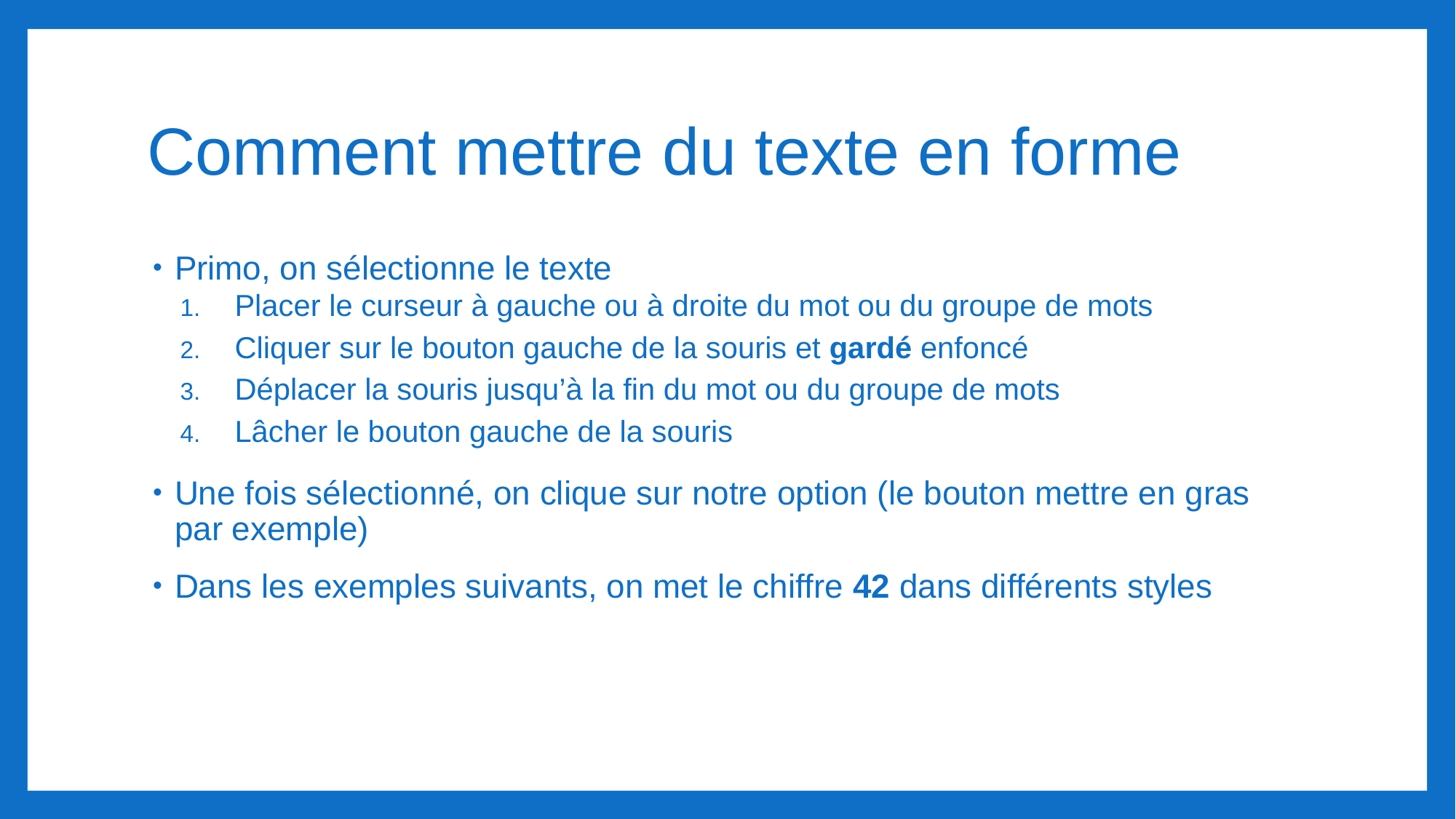

# Comment mettre du texte en forme
Primo, on sélectionne le texte
Placer le curseur à gauche ou à droite du mot ou du groupe de mots
Cliquer sur le bouton gauche de la souris et gardé enfoncé
Déplacer la souris jusqu’à la fin du mot ou du groupe de mots
Lâcher le bouton gauche de la souris
Une fois sélectionné, on clique sur notre option (le bouton mettre en gras par exemple)
Dans les exemples suivants, on met le chiffre 42 dans différents styles